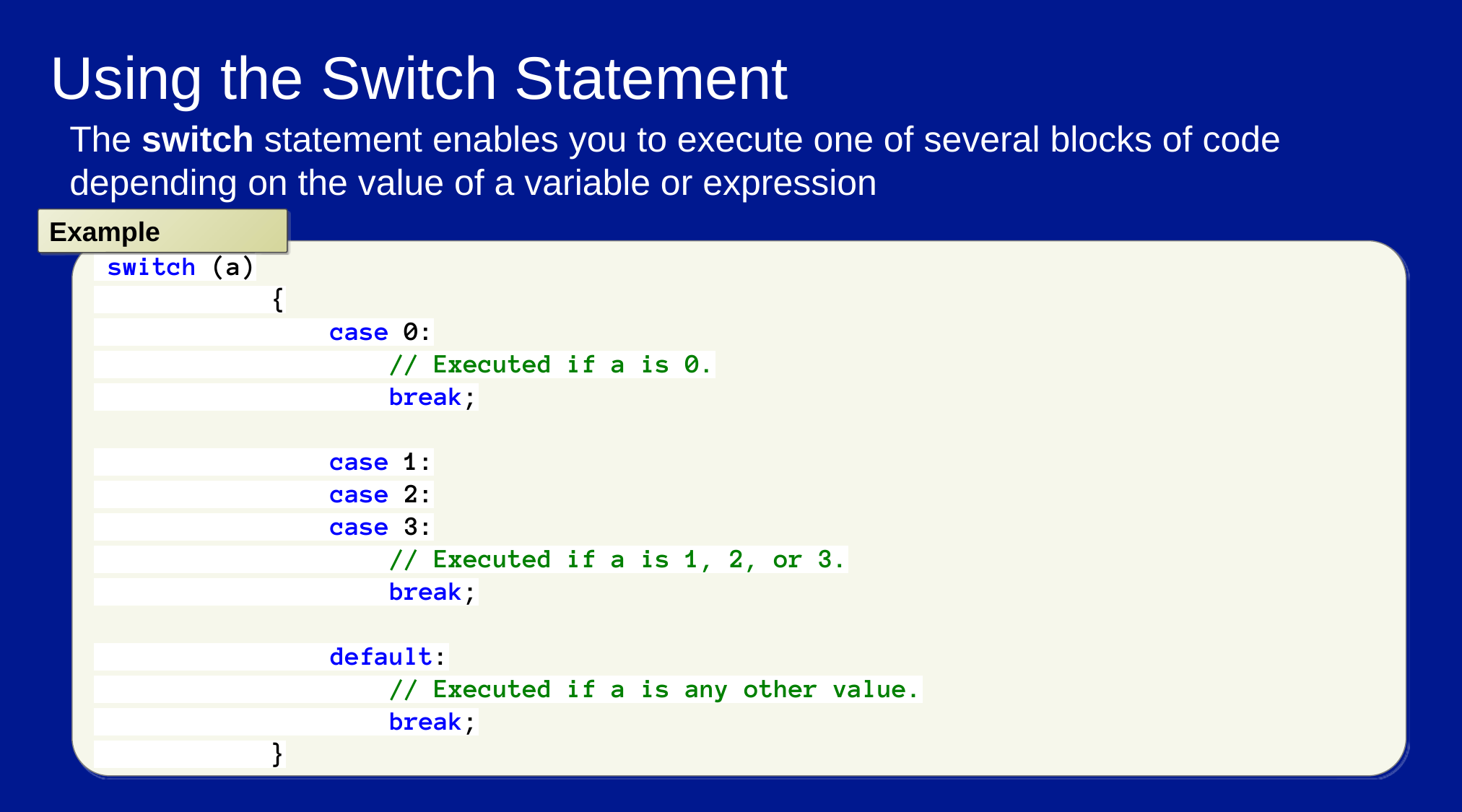

# Using the Switch Statement
The switch statement enables you to execute one of several blocks of code depending on the value of a variable or expression
Example
 switch (a)
            {
                case 0:
                    // Executed if a is 0.
                    break;

                case 1:
                case 2:
                case 3:
                    // Executed if a is 1, 2, or 3.
                    break;

                default:
                    // Executed if a is any other value.
                    break;
            }